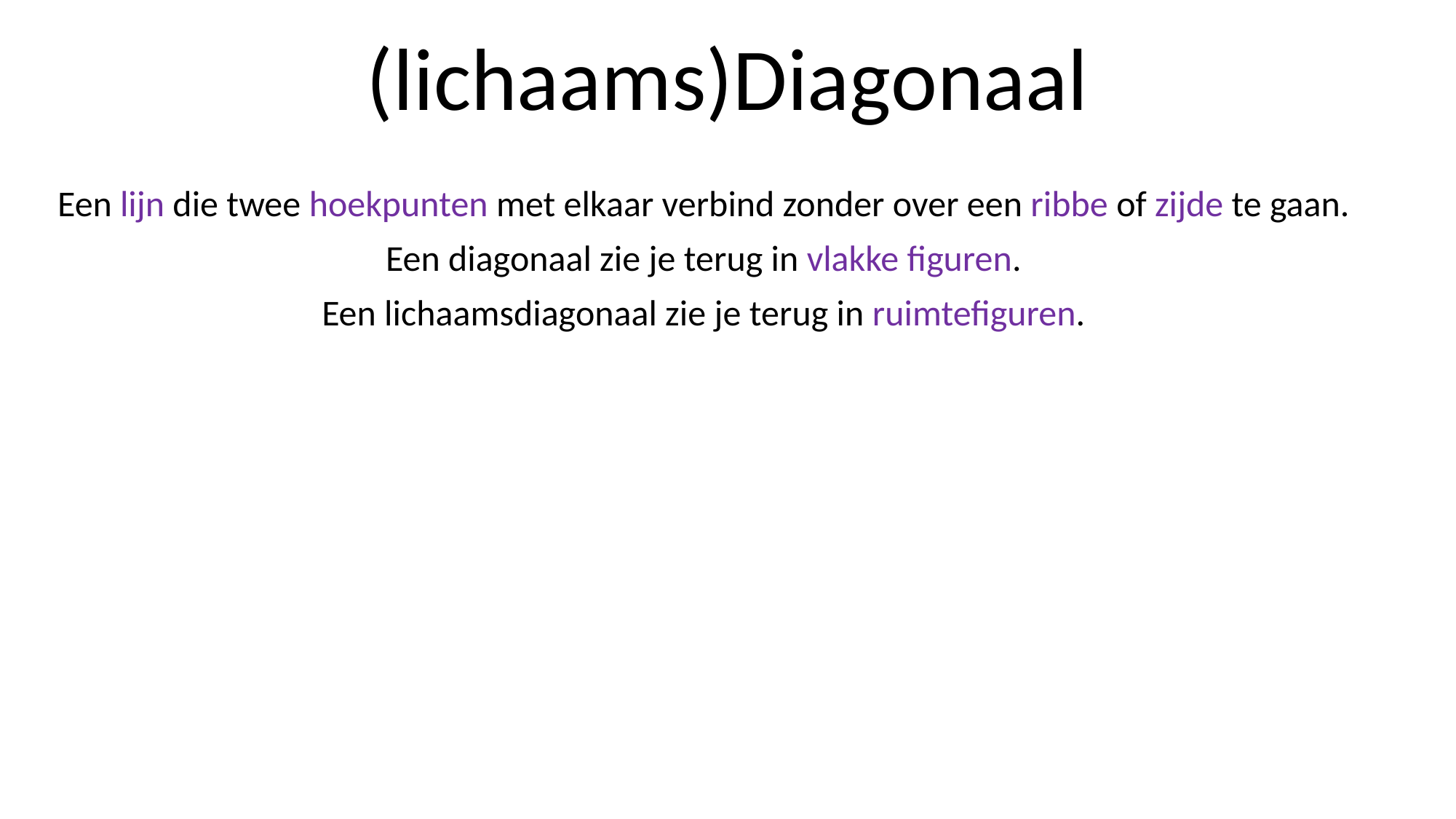

# (lichaams)Diagonaal
Een lijn die twee hoekpunten met elkaar verbind zonder over een ribbe of zijde te gaan.
Een diagonaal zie je terug in vlakke figuren.
Een lichaamsdiagonaal zie je terug in ruimtefiguren.